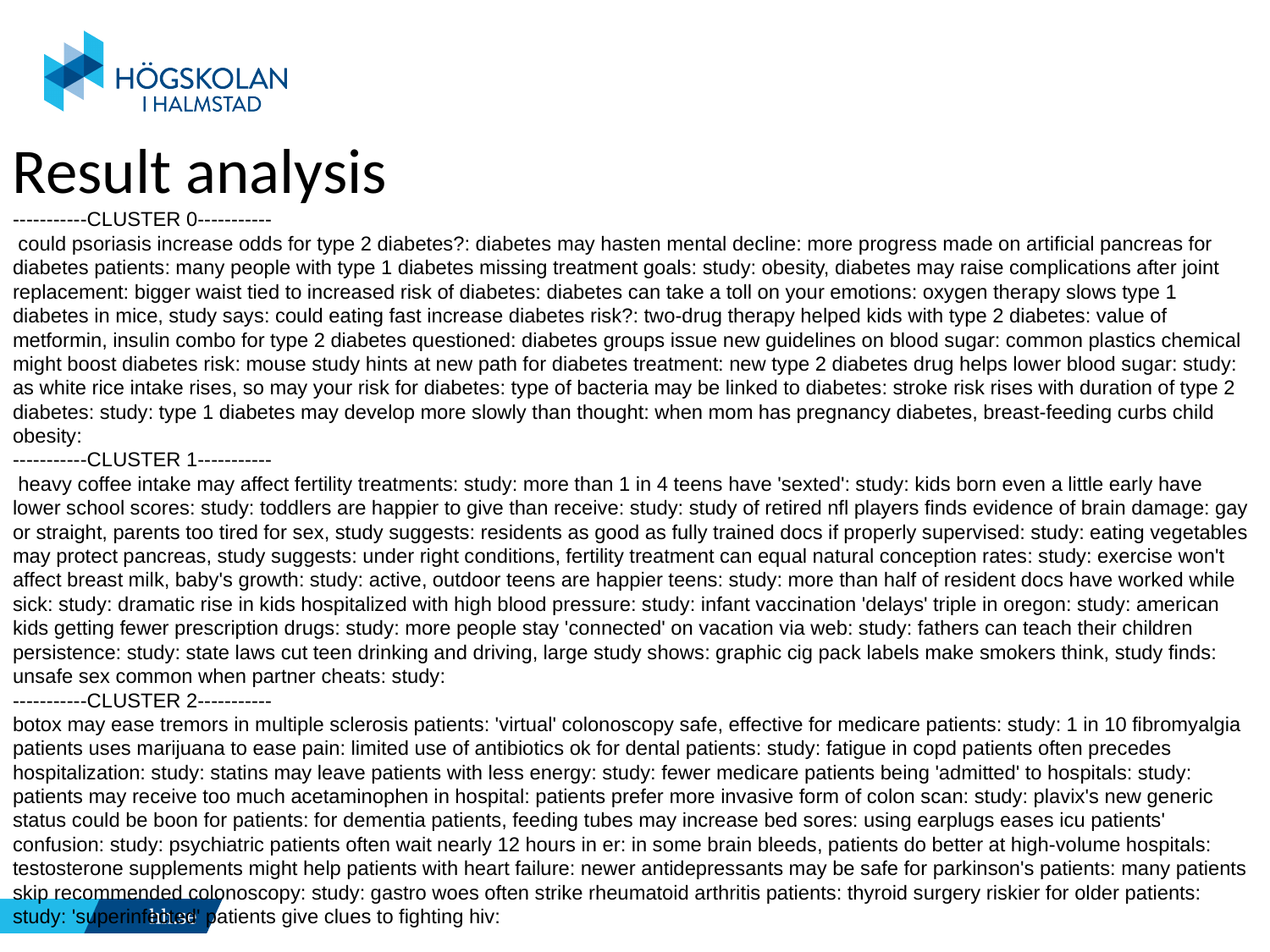

# Result analysis
-----------CLUSTER 0-----------
 could psoriasis increase odds for type 2 diabetes?: diabetes may hasten mental decline: more progress made on artificial pancreas for diabetes patients: many people with type 1 diabetes missing treatment goals: study: obesity, diabetes may raise complications after joint replacement: bigger waist tied to increased risk of diabetes: diabetes can take a toll on your emotions: oxygen therapy slows type 1 diabetes in mice, study says: could eating fast increase diabetes risk?: two-drug therapy helped kids with type 2 diabetes: value of metformin, insulin combo for type 2 diabetes questioned: diabetes groups issue new guidelines on blood sugar: common plastics chemical might boost diabetes risk: mouse study hints at new path for diabetes treatment: new type 2 diabetes drug helps lower blood sugar: study: as white rice intake rises, so may your risk for diabetes: type of bacteria may be linked to diabetes: stroke risk rises with duration of type 2 diabetes: study: type 1 diabetes may develop more slowly than thought: when mom has pregnancy diabetes, breast-feeding curbs child obesity:
-----------CLUSTER 1-----------
 heavy coffee intake may affect fertility treatments: study: more than 1 in 4 teens have 'sexted': study: kids born even a little early have lower school scores: study: toddlers are happier to give than receive: study: study of retired nfl players finds evidence of brain damage: gay or straight, parents too tired for sex, study suggests: residents as good as fully trained docs if properly supervised: study: eating vegetables may protect pancreas, study suggests: under right conditions, fertility treatment can equal natural conception rates: study: exercise won't affect breast milk, baby's growth: study: active, outdoor teens are happier teens: study: more than half of resident docs have worked while sick: study: dramatic rise in kids hospitalized with high blood pressure: study: infant vaccination 'delays' triple in oregon: study: american kids getting fewer prescription drugs: study: more people stay 'connected' on vacation via web: study: fathers can teach their children persistence: study: state laws cut teen drinking and driving, large study shows: graphic cig pack labels make smokers think, study finds: unsafe sex common when partner cheats: study:
-----------CLUSTER 2-----------
botox may ease tremors in multiple sclerosis patients: 'virtual' colonoscopy safe, effective for medicare patients: study: 1 in 10 fibromyalgia patients uses marijuana to ease pain: limited use of antibiotics ok for dental patients: study: fatigue in copd patients often precedes hospitalization: study: statins may leave patients with less energy: study: fewer medicare patients being 'admitted' to hospitals: study: patients may receive too much acetaminophen in hospital: patients prefer more invasive form of colon scan: study: plavix's new generic status could be boon for patients: for dementia patients, feeding tubes may increase bed sores: using earplugs eases icu patients' confusion: study: psychiatric patients often wait nearly 12 hours in er: in some brain bleeds, patients do better at high-volume hospitals: testosterone supplements might help patients with heart failure: newer antidepressants may be safe for parkinson's patients: many patients skip recommended colonoscopy: study: gastro woes often strike rheumatoid arthritis patients: thyroid surgery riskier for older patients: study: 'superinfected' patients give clues to fighting hiv: